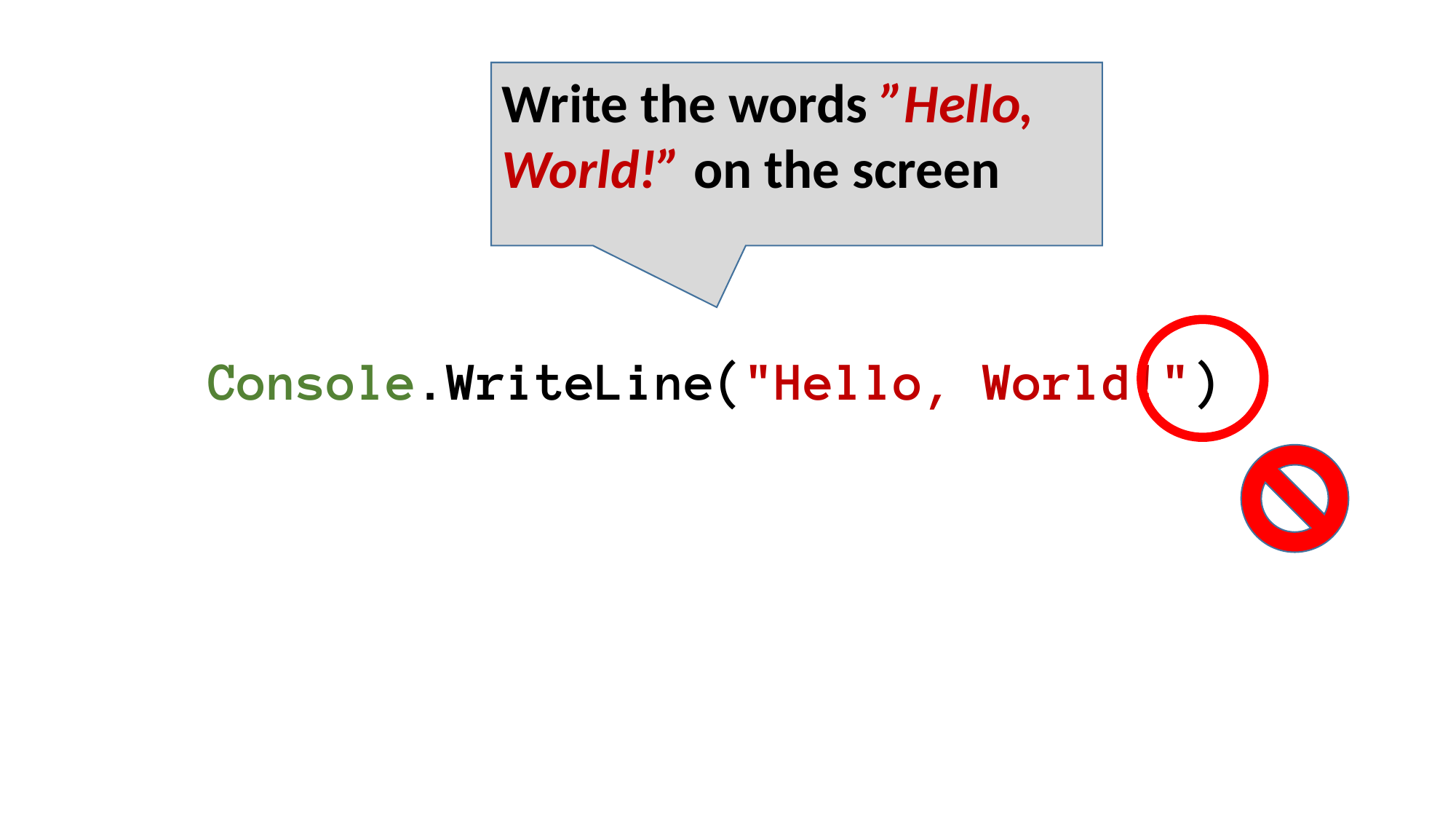

Write the words ”Hello, World!” on the screen

Console.WriteLine("Hello, World!")